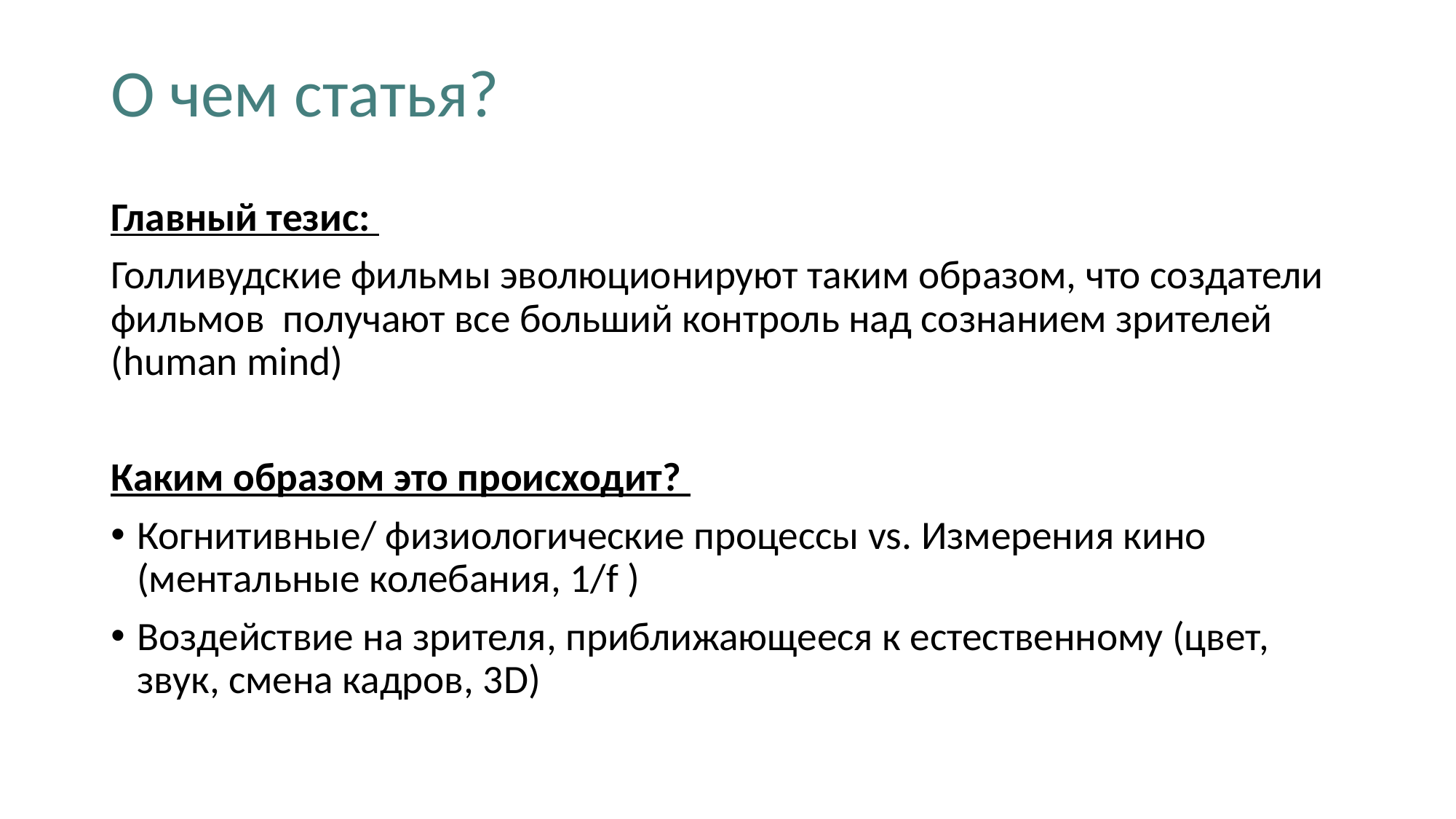

# О чем статья?
Главный тезис:
Голливудские фильмы эволюционируют таким образом, что создатели фильмов  получают все больший контроль над сознанием зрителей (human mind)

Каким образом это происходит?
Когнитивные/ физиологические процессы vs. Измерения кино (ментальные колебания, 1/f )
Воздействие на зрителя, приближающееся к естественному (цвет, звук, смена кадров, 3D)